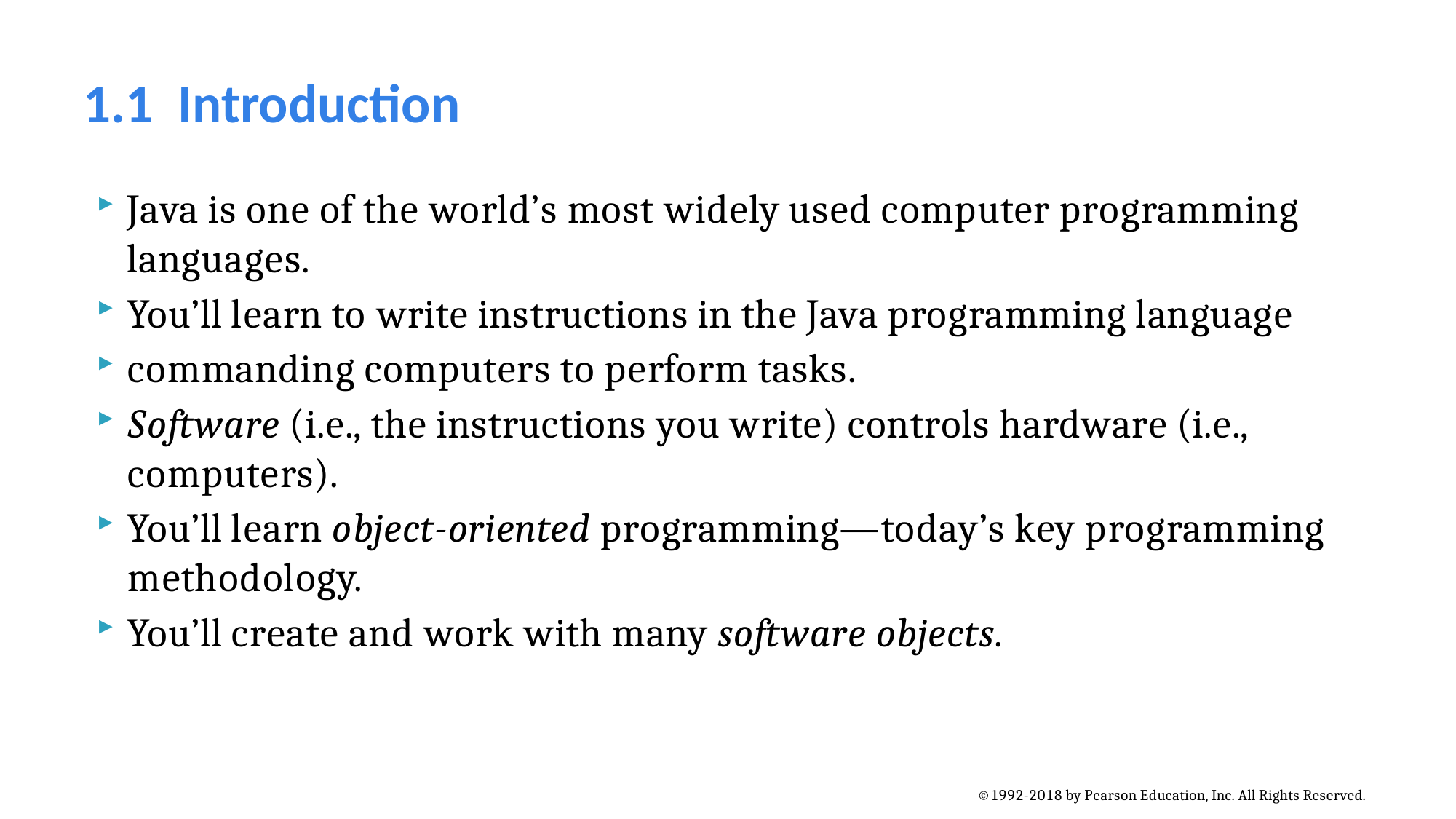

# 1.1  Introduction
Java is one of the world’s most widely used computer programming languages.
You’ll learn to write instructions in the Java programming language
commanding computers to perform tasks.
Software (i.e., the instructions you write) controls hardware (i.e., computers).
You’ll learn object-oriented programming—today’s key programming methodology.
You’ll create and work with many software objects.
©1992-2018 by Pearson Education, Inc. All Rights Reserved.